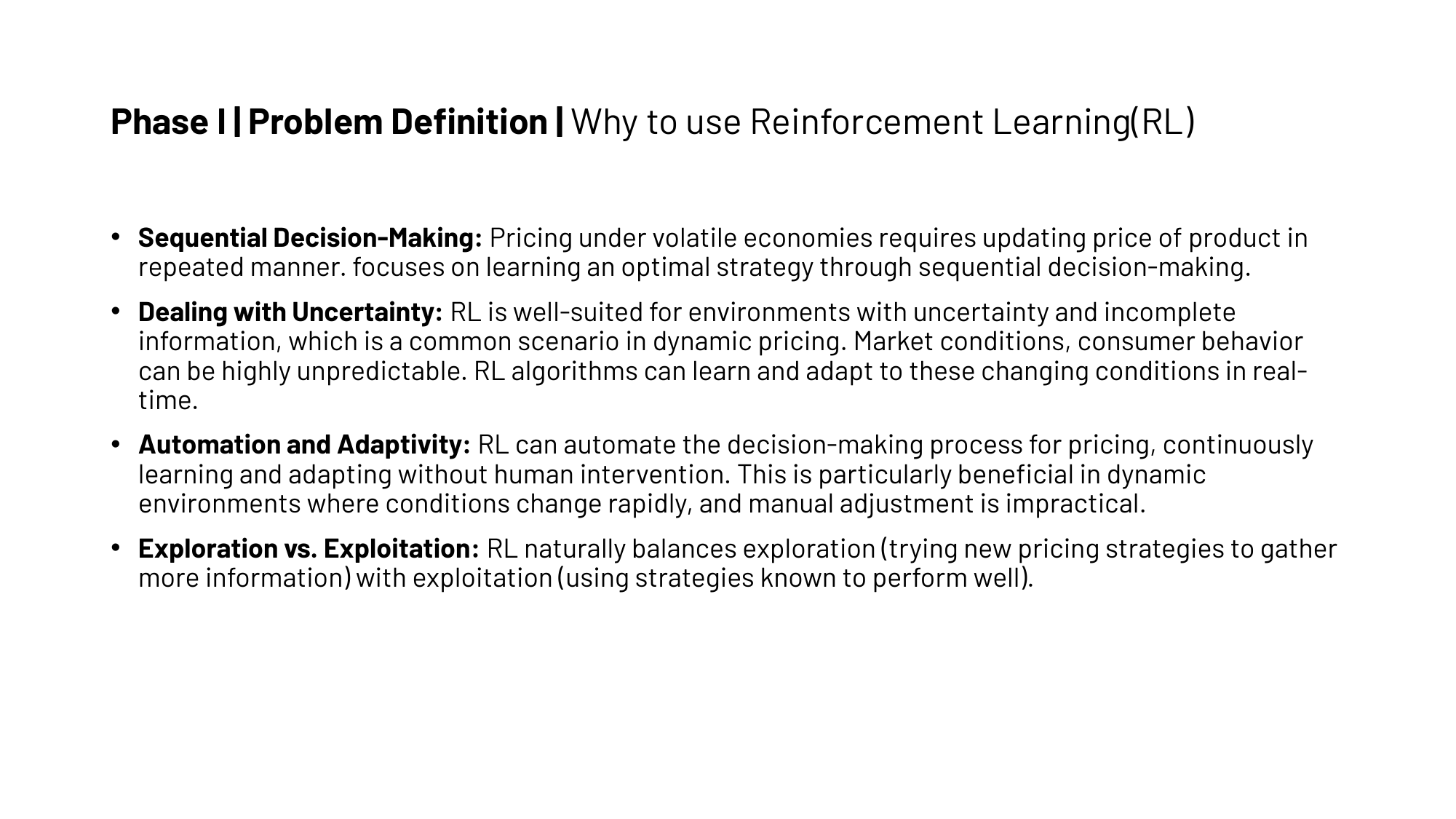

# Phase I | Problem Definition | Why to use Reinforcement Learning(RL)
Sequential Decision-Making: Pricing under volatile economies requires updating price of product in repeated manner. focuses on learning an optimal strategy through sequential decision-making.
Dealing with Uncertainty: RL is well-suited for environments with uncertainty and incomplete information, which is a common scenario in dynamic pricing. Market conditions, consumer behavior can be highly unpredictable. RL algorithms can learn and adapt to these changing conditions in real-time.
Automation and Adaptivity: RL can automate the decision-making process for pricing, continuously learning and adapting without human intervention. This is particularly beneficial in dynamic environments where conditions change rapidly, and manual adjustment is impractical.
Exploration vs. Exploitation: RL naturally balances exploration (trying new pricing strategies to gather more information) with exploitation (using strategies known to perform well).